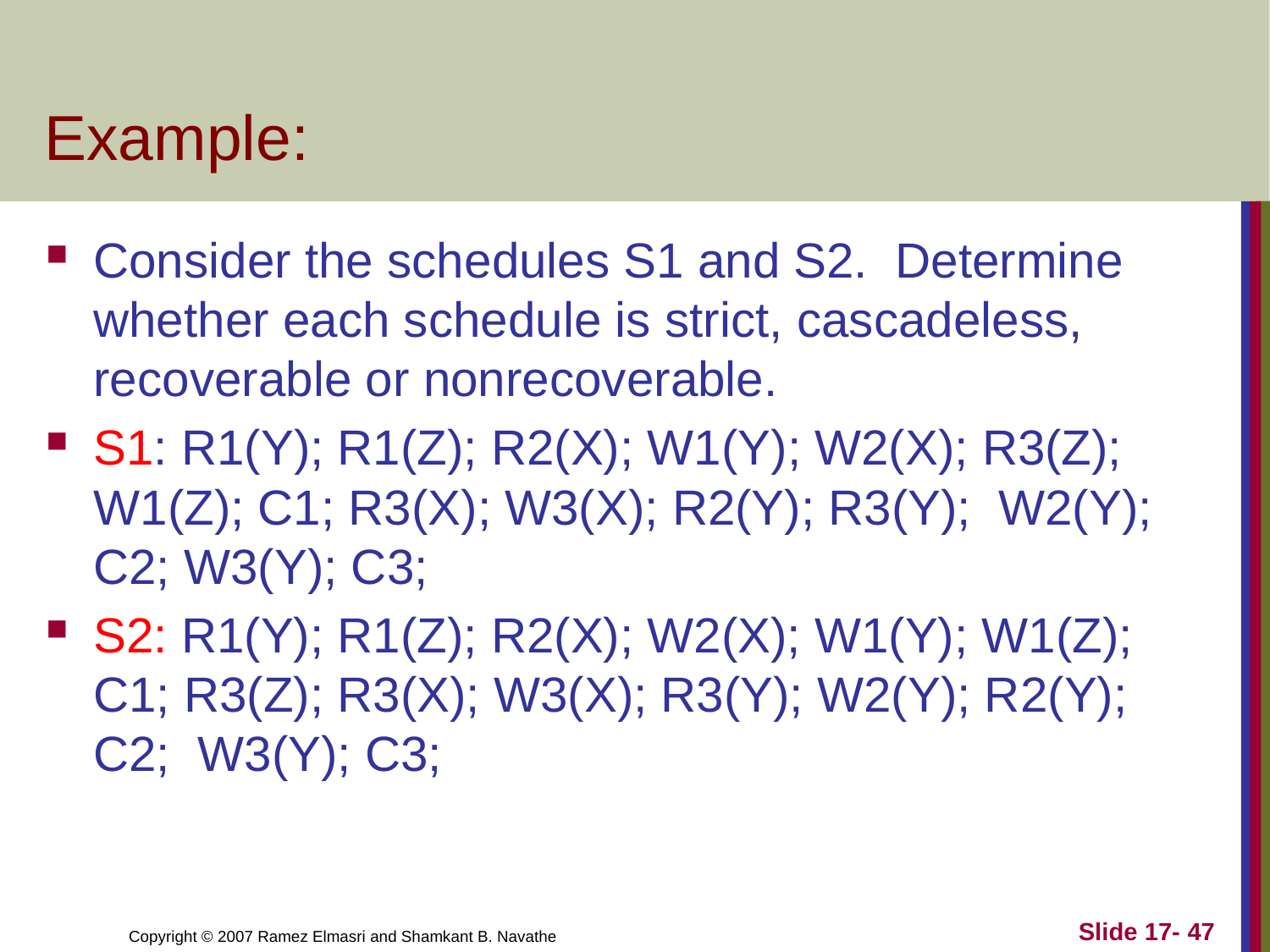

# Example:
Consider the schedules S1 and S2.  Determine whether each schedule is strict, cascadeless, recoverable or nonrecoverable.
S1: R1(Y); R1(Z); R2(X); W1(Y); W2(X); R3(Z); W1(Z); C1; R3(X); W3(X); R2(Y); R3(Y);  W2(Y); C2; W3(Y); C3;
S2: R1(Y); R1(Z); R2(X); W2(X); W1(Y); W1(Z); C1; R3(Z); R3(X); W3(X); R3(Y); W2(Y); R2(Y); C2;  W3(Y); C3;

Slide 17- 47